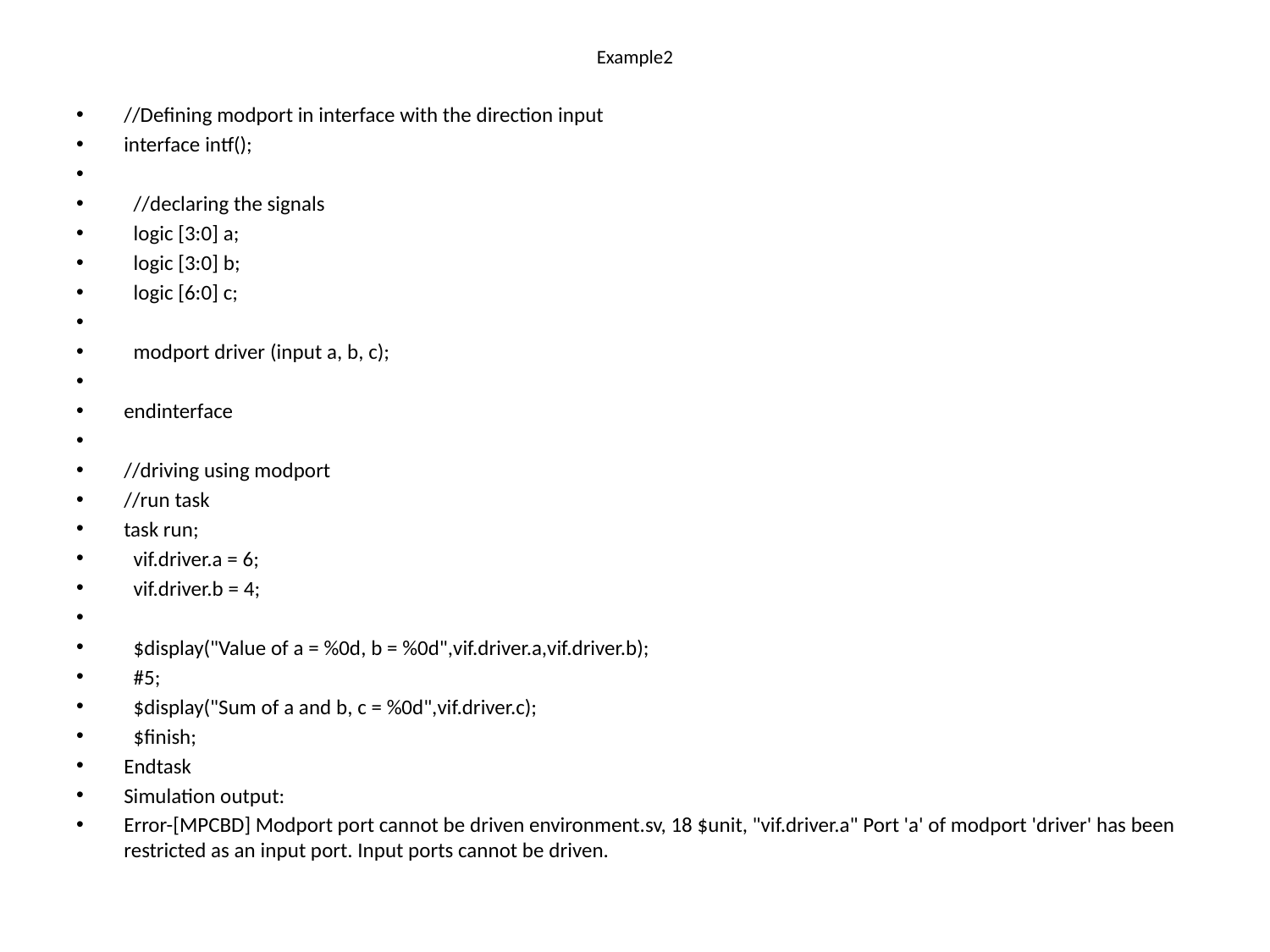

# Example2
//Defining modport in interface with the direction input
interface intf();

  //declaring the signals
  logic [3:0] a;
  logic [3:0] b;
  logic [6:0] c;

  modport driver (input a, b, c);

endinterface

//driving using modport
//run task
task run;
  vif.driver.a = 6;
  vif.driver.b = 4;

  $display("Value of a = %0d, b = %0d",vif.driver.a,vif.driver.b);
  #5;
  $display("Sum of a and b, c = %0d",vif.driver.c);
  $finish;
Endtask
Simulation output:
Error-[MPCBD] Modport port cannot be driven environment.sv, 18 $unit, "vif.driver.a" Port 'a' of modport 'driver' has been restricted as an input port. Input ports cannot be driven.